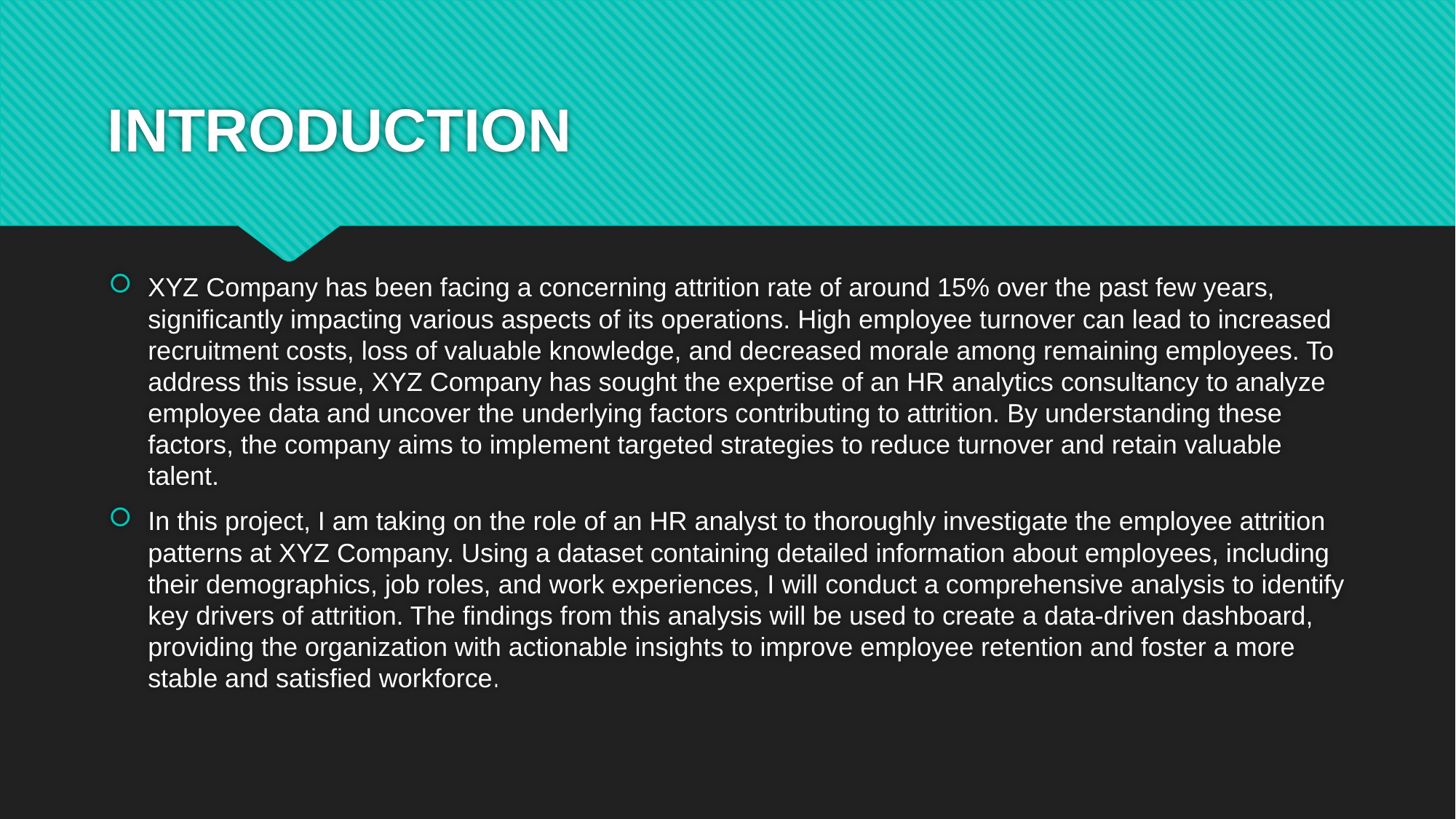

# INTRODUCTION
XYZ Company has been facing a concerning attrition rate of around 15% over the past few years, significantly impacting various aspects of its operations. High employee turnover can lead to increased recruitment costs, loss of valuable knowledge, and decreased morale among remaining employees. To address this issue, XYZ Company has sought the expertise of an HR analytics consultancy to analyze employee data and uncover the underlying factors contributing to attrition. By understanding these factors, the company aims to implement targeted strategies to reduce turnover and retain valuable talent.
In this project, I am taking on the role of an HR analyst to thoroughly investigate the employee attrition patterns at XYZ Company. Using a dataset containing detailed information about employees, including their demographics, job roles, and work experiences, I will conduct a comprehensive analysis to identify key drivers of attrition. The findings from this analysis will be used to create a data-driven dashboard, providing the organization with actionable insights to improve employee retention and foster a more stable and satisfied workforce.